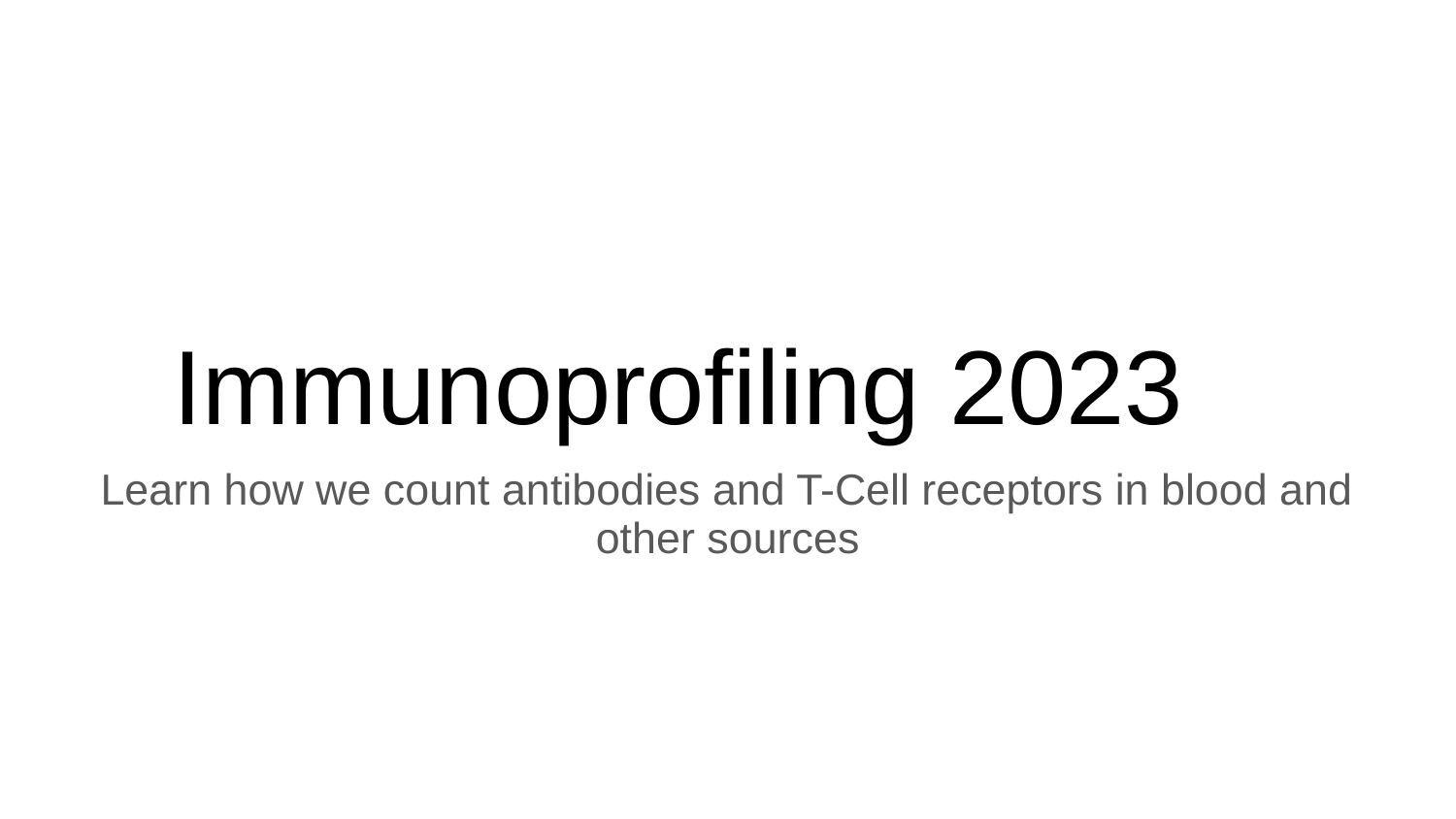

# Immunoprofiling 2023
Learn how we count antibodies and T-Cell receptors in blood and other sources